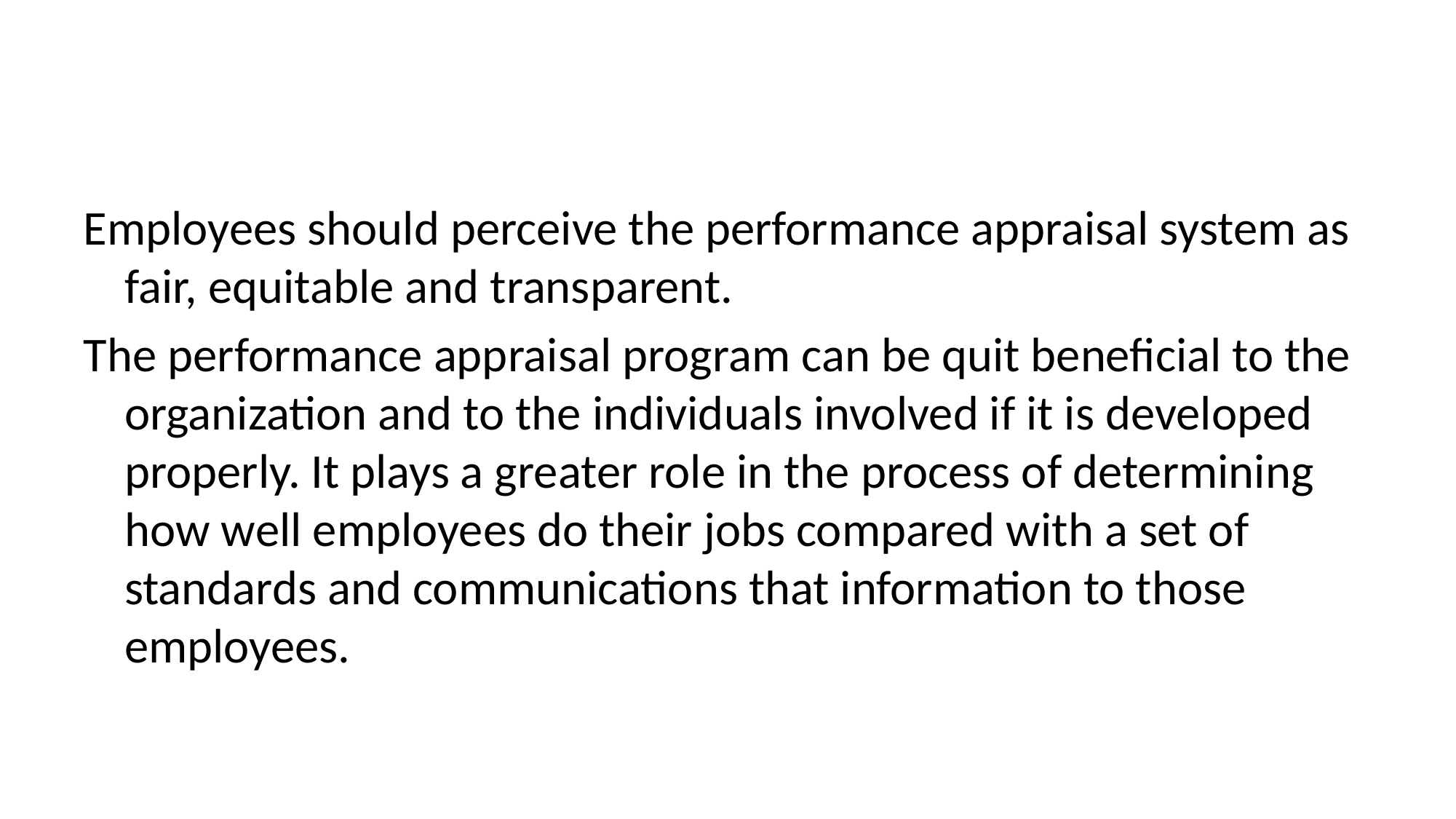

#
Employees should perceive the performance appraisal system as fair, equitable and transparent.
The performance appraisal program can be quit beneficial to the organization and to the individuals involved if it is developed properly. It plays a greater role in the process of determining how well employees do their jobs compared with a set of standards and communications that information to those employees.